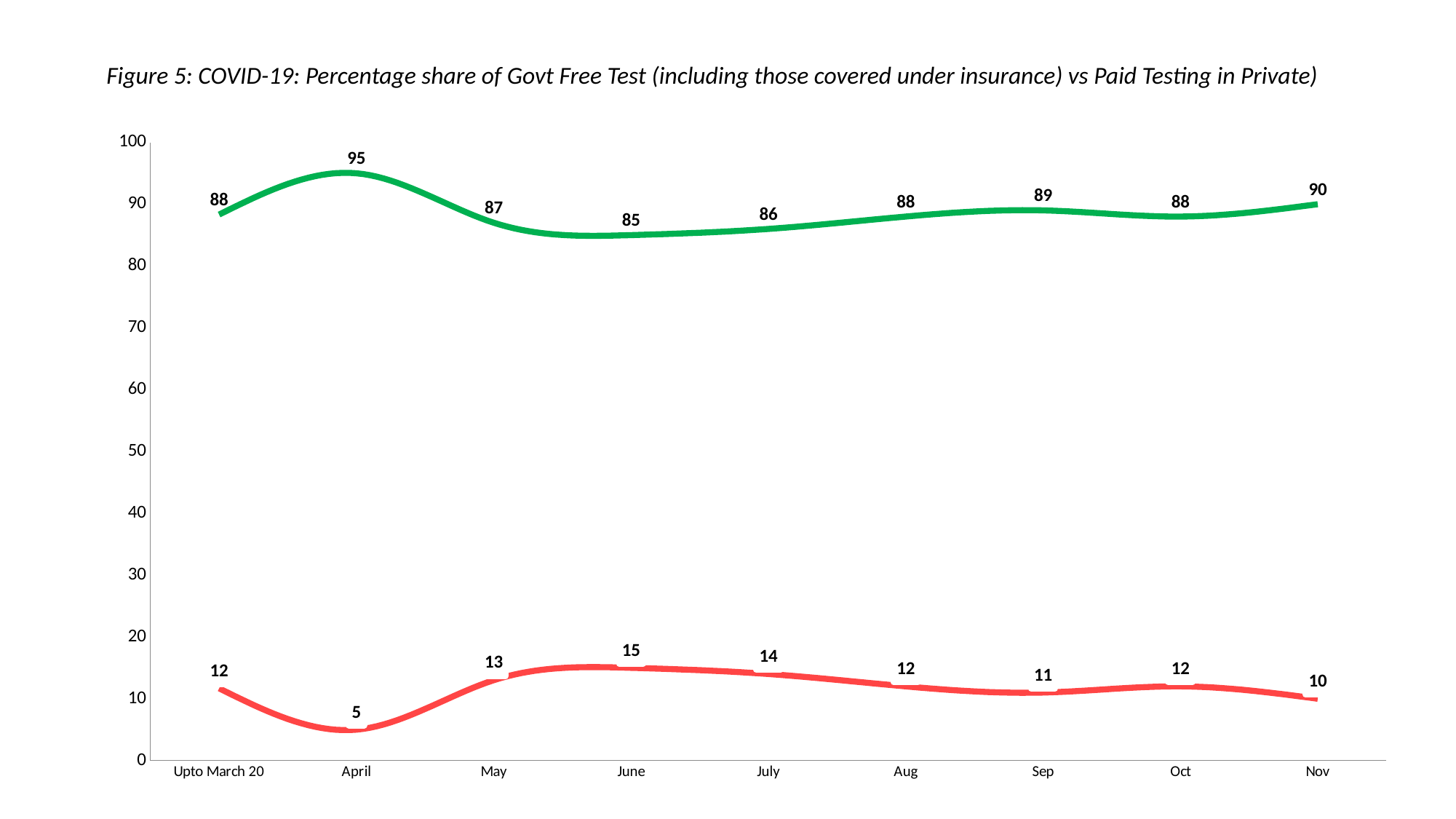

# Figure 5: COVID-19: Percentage share of Govt Free Test (including those covered under insurance) vs Paid Testing in Private)

[unsupported chart]